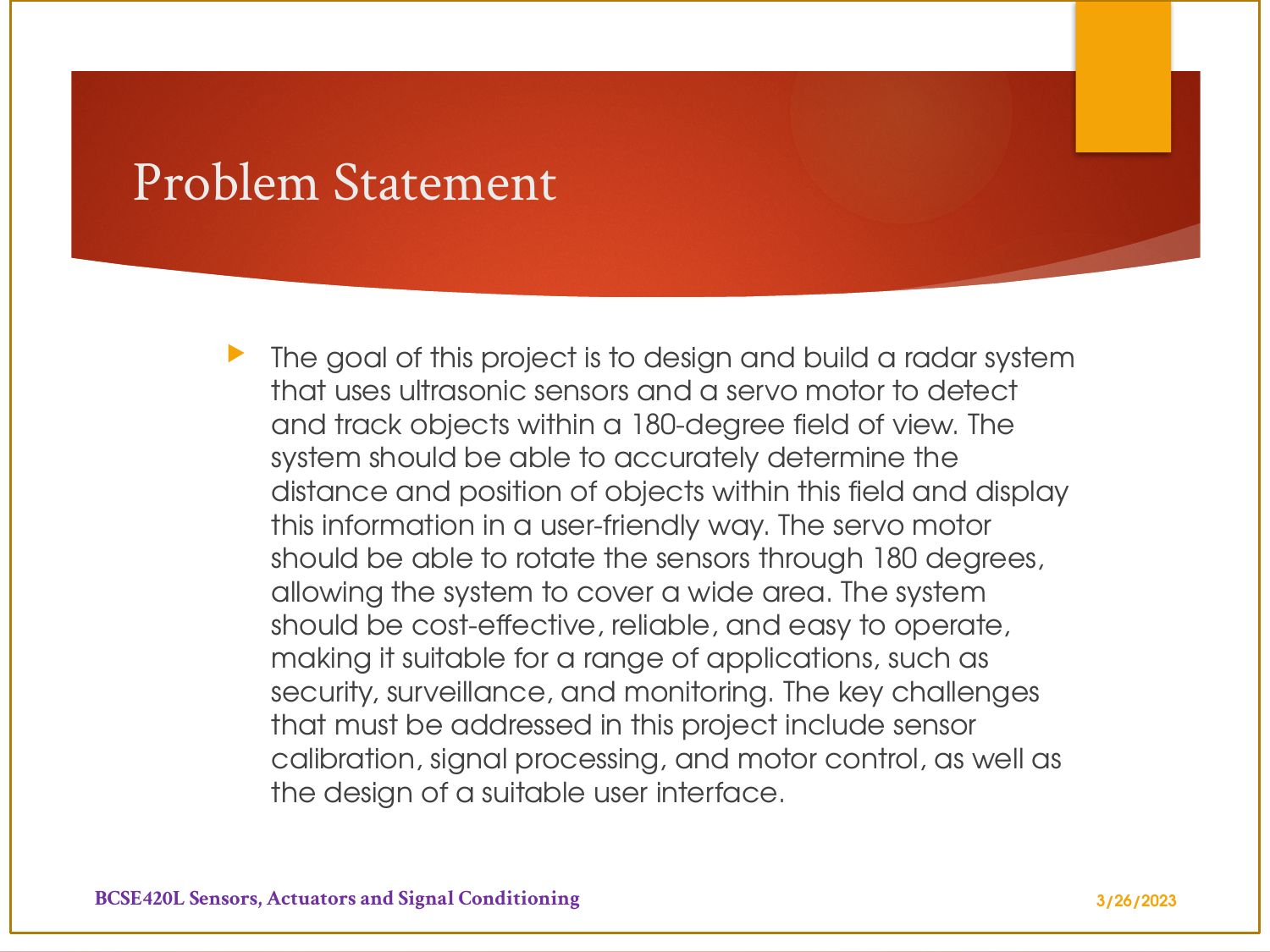

# Problem Statement
The goal of this project is to design and build a radar system that uses ultrasonic sensors and a servo motor to detect and track objects within a 180-degree field of view. The system should be able to accurately determine the distance and position of objects within this field and display this information in a user-friendly way. The servo motor should be able to rotate the sensors through 180 degrees, allowing the system to cover a wide area. The system should be cost-effective, reliable, and easy to operate, making it suitable for a range of applications, such as security, surveillance, and monitoring. The key challenges that must be addressed in this project include sensor calibration, signal processing, and motor control, as well as the design of a suitable user interface.
BCSE420L Sensors, Actuators and Signal Conditioning
3/26/2023